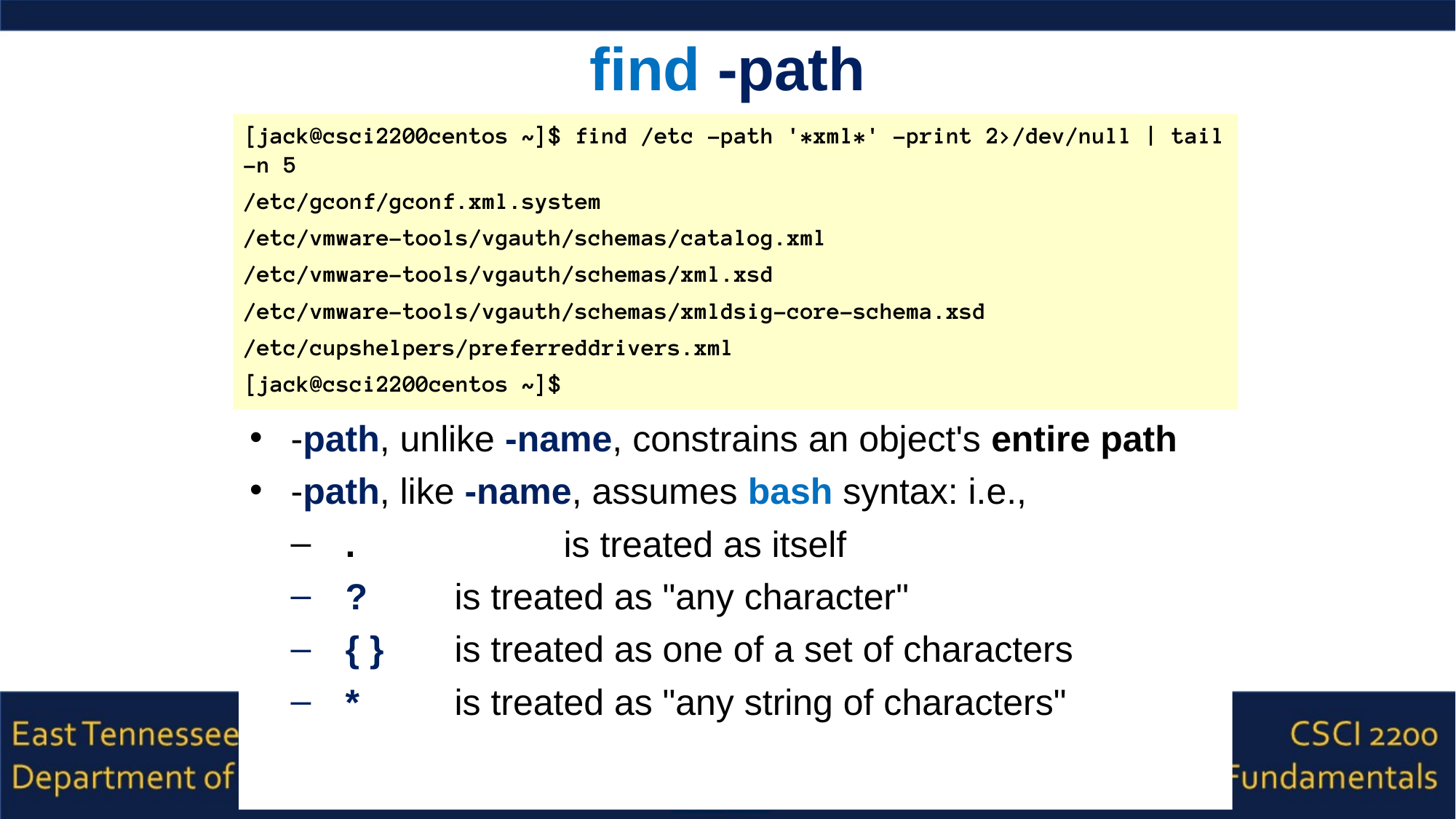

# find -path
[jack@csci2200centos ~]$ find /etc -path '*xml*' -print 2>/dev/null | tail -n 5
/etc/gconf/gconf.xml.system
/etc/vmware-tools/vgauth/schemas/catalog.xml
/etc/vmware-tools/vgauth/schemas/xml.xsd
/etc/vmware-tools/vgauth/schemas/xmldsig-core-schema.xsd
/etc/cupshelpers/preferreddrivers.xml
[jack@csci2200centos ~]$
-path, unlike -name, constrains an object's entire path
-path, like -name, assumes bash syntax: i.e.,
.		is treated as itself
?	is treated as "any character"
{ }	is treated as one of a set of characters
*	is treated as "any string of characters"